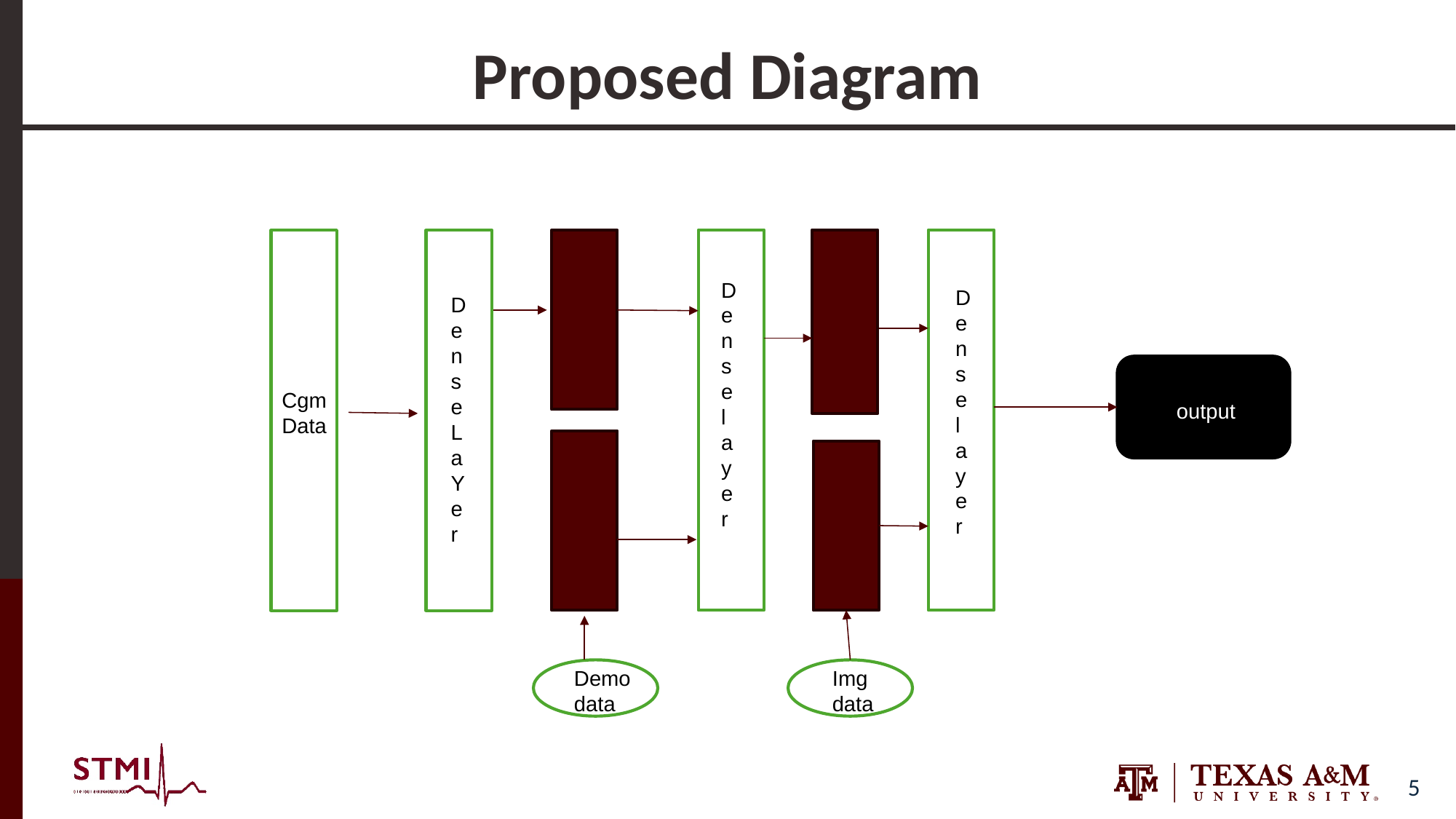

# Proposed Diagram

Dense l
a y e r
Denselayer
Dense
L
a
Y e r

Cgm Data
   output

Demo data

Img data
5